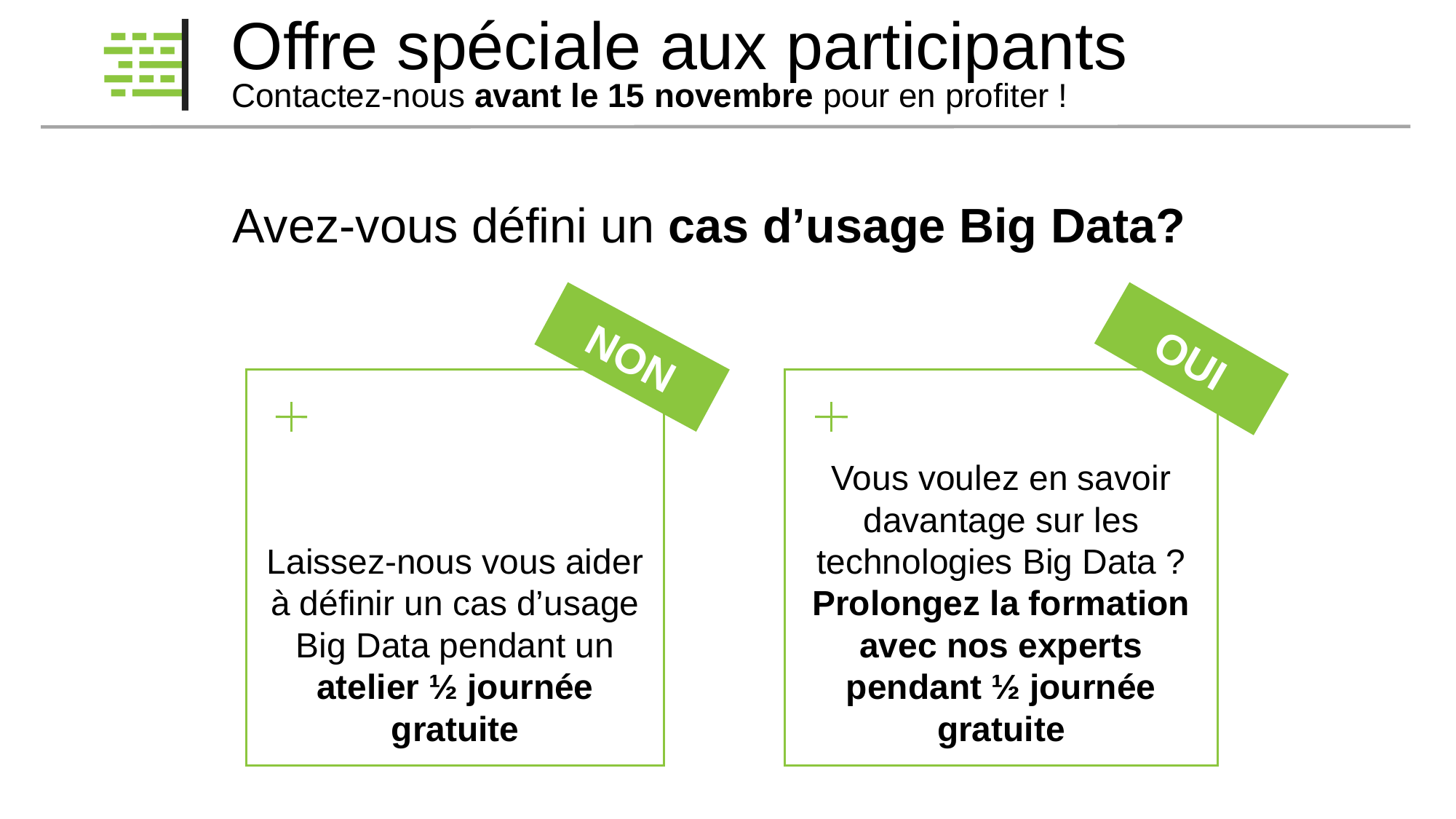

Offre spéciale aux participants
Contactez-nous avant le 15 novembre pour en profiter !
Avez-vous défini un cas d’usage Big Data?
NON
OUI
Laissez-nous vous aider à définir un cas d’usage Big Data pendant un atelier ½ journée gratuite
Vous voulez en savoir davantage sur les technologies Big Data ? Prolongez la formation avec nos experts pendant ½ journée gratuite